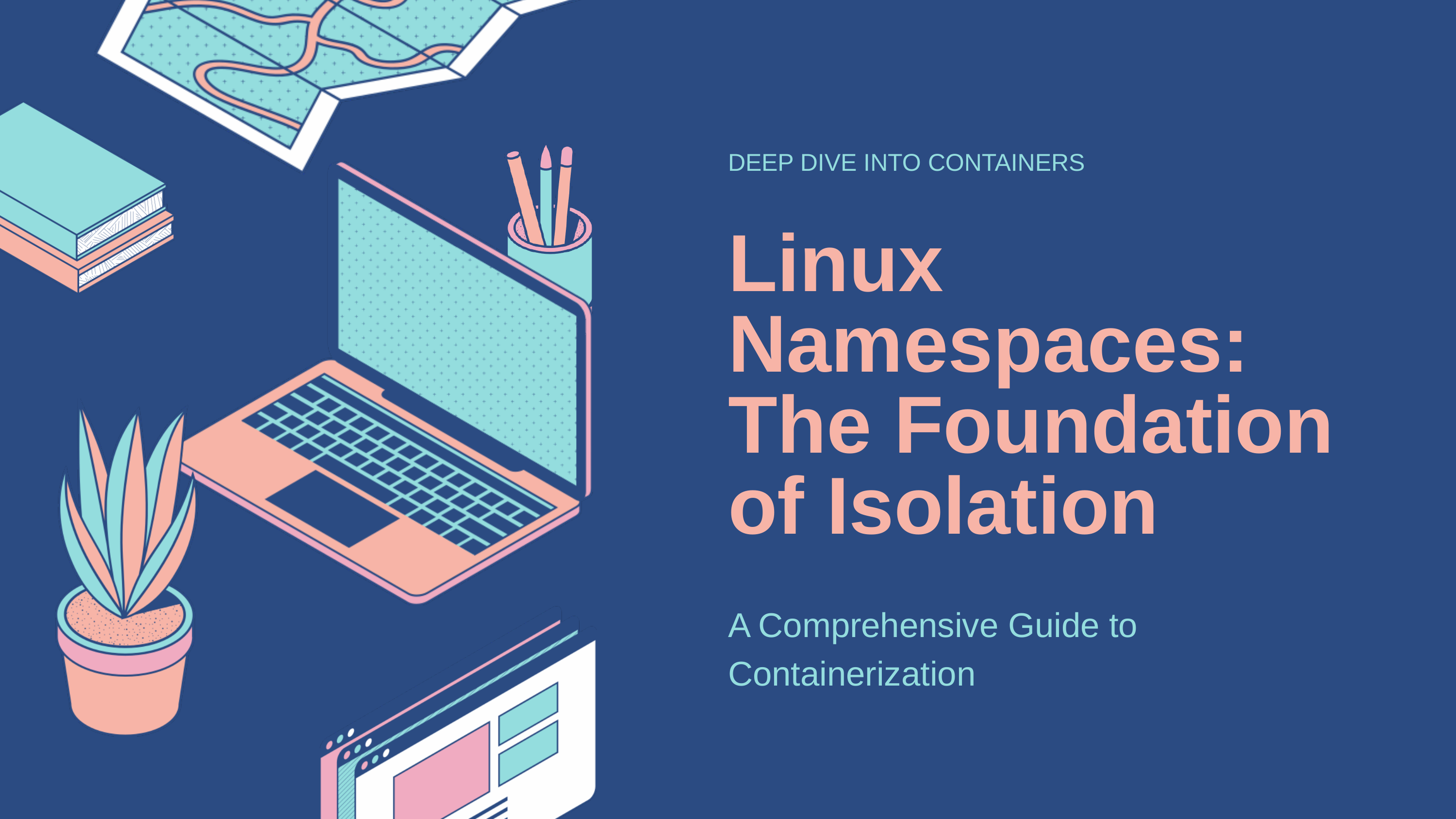

DEEP DIVE INTO CONTAINERS
Linux Namespaces: The Foundation of Isolation
A Comprehensive Guide to Containerization